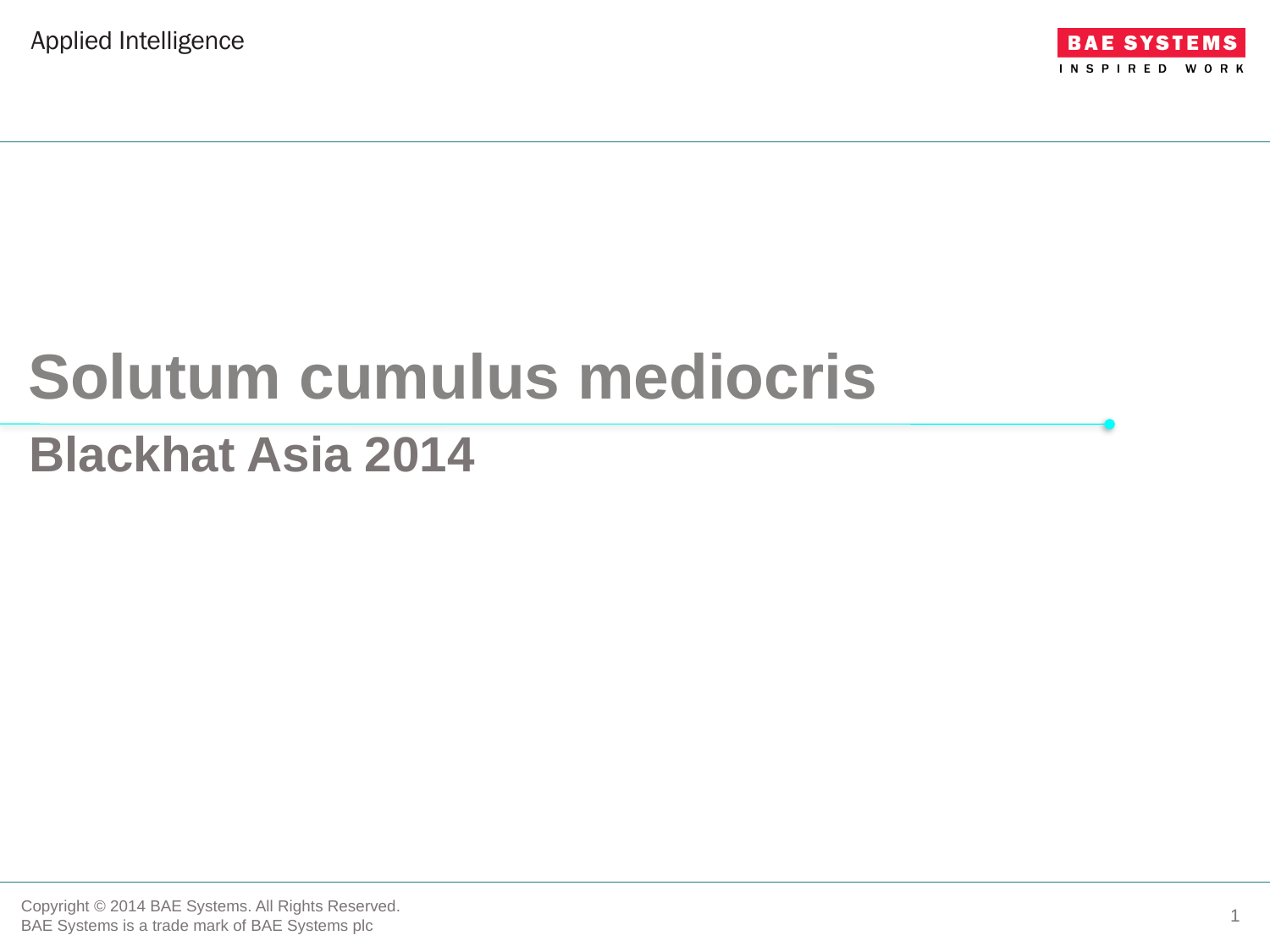

# Solutum cumulus mediocris
Blackhat Asia 2014